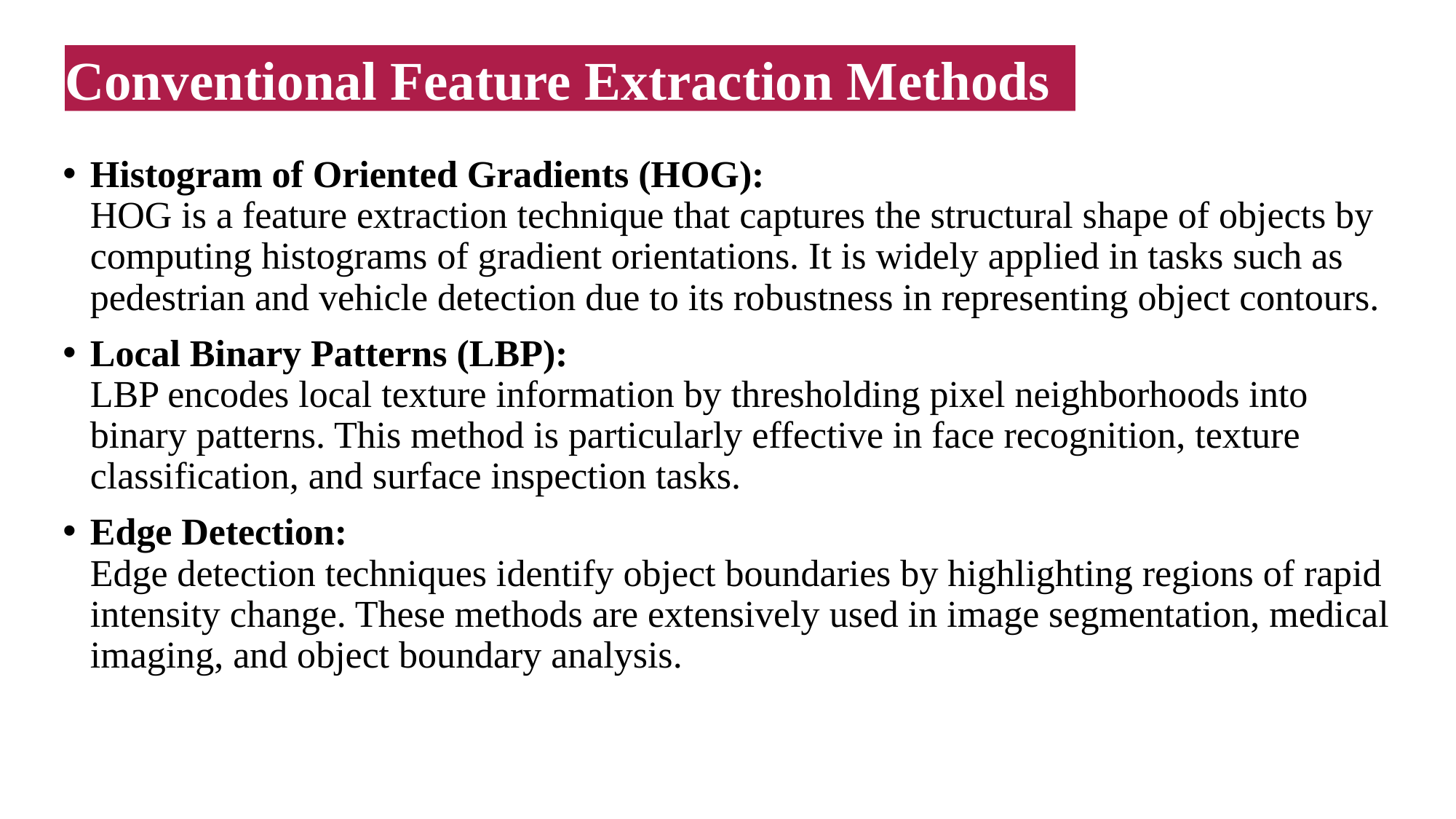

Conventional Feature Extraction Methods
Histogram of Oriented Gradients (HOG):
HOG is a feature extraction technique that captures the structural shape of objects by computing histograms of gradient orientations. It is widely applied in tasks such as pedestrian and vehicle detection due to its robustness in representing object contours.
Local Binary Patterns (LBP):
LBP encodes local texture information by thresholding pixel neighborhoods into binary patterns. This method is particularly effective in face recognition, texture classification, and surface inspection tasks.
Edge Detection:
Edge detection techniques identify object boundaries by highlighting regions of rapid intensity change. These methods are extensively used in image segmentation, medical imaging, and object boundary analysis.